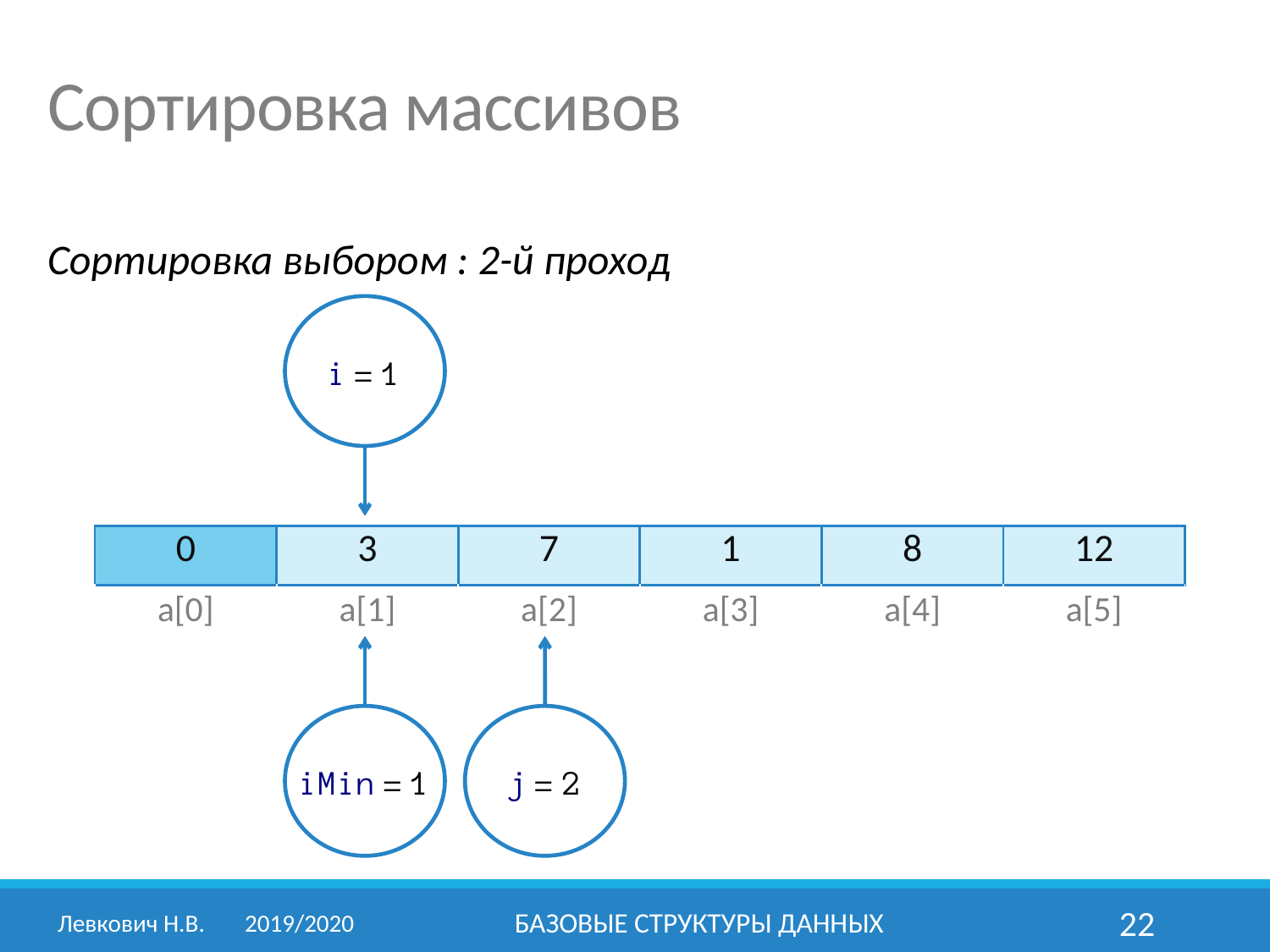

Сортировка массивов
Сортировка выбором : 2-й проход
i = 1
| 0 | 3 | 7 | 1 | 8 | 12 |
| --- | --- | --- | --- | --- | --- |
| a[0] | a[1] | a[2] | a[3] | a[4] | a[5] |

iMin = 1
j = 2
Левкович Н.В.	2019/2020
Базовые структуры данных
22